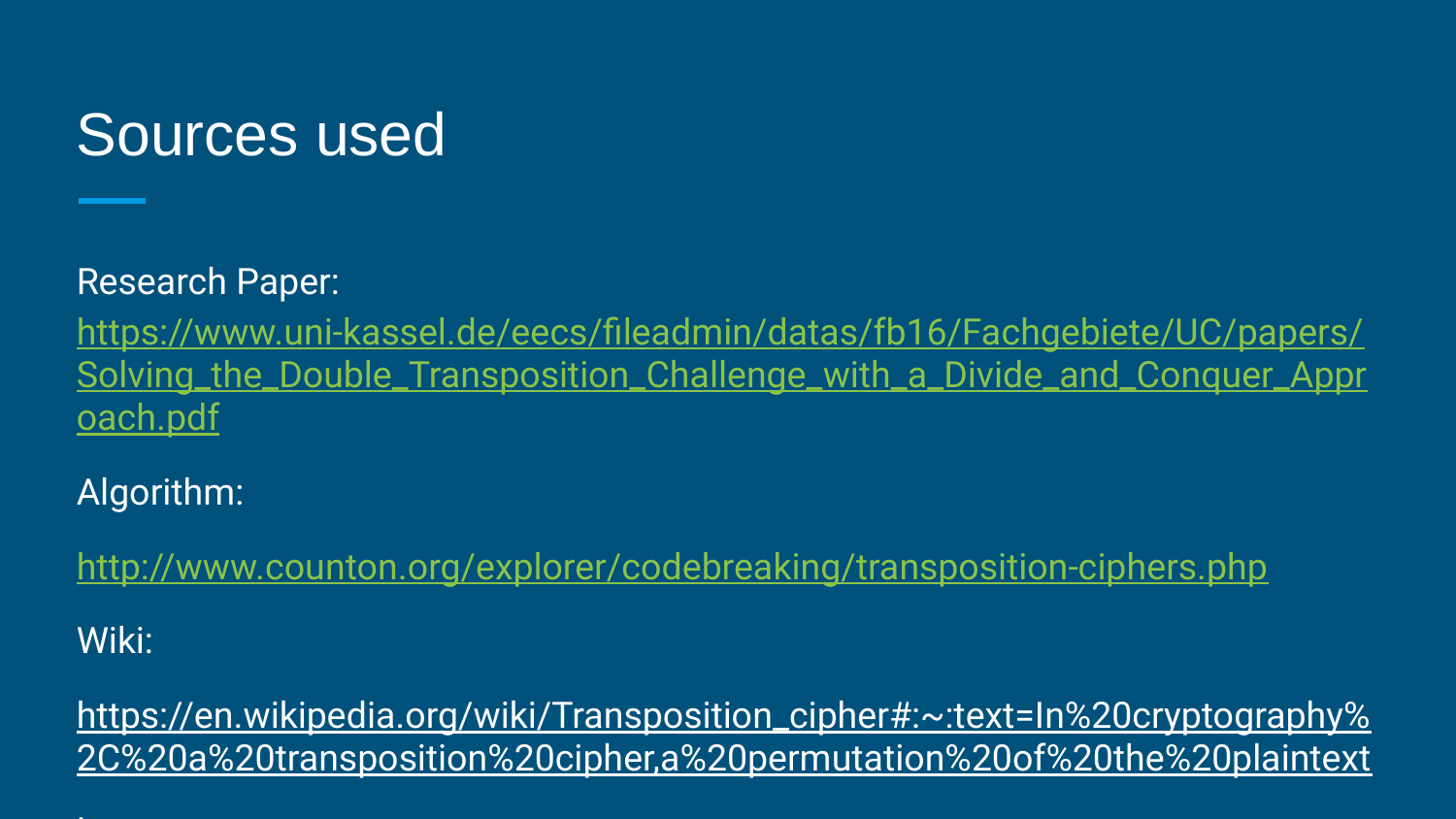

# Sources used
Research Paper: https://www.uni-kassel.de/eecs/fileadmin/datas/fb16/Fachgebiete/UC/papers/Solving_the_Double_Transposition_Challenge_with_a_Divide_and_Conquer_Approach.pdf
Algorithm:
http://www.counton.org/explorer/codebreaking/transposition-ciphers.php
Wiki:
https://en.wikipedia.org/wiki/Transposition_cipher#:~:text=In%20cryptography%2C%20a%20transposition%20cipher,a%20permutation%20of%20the%20plaintext.